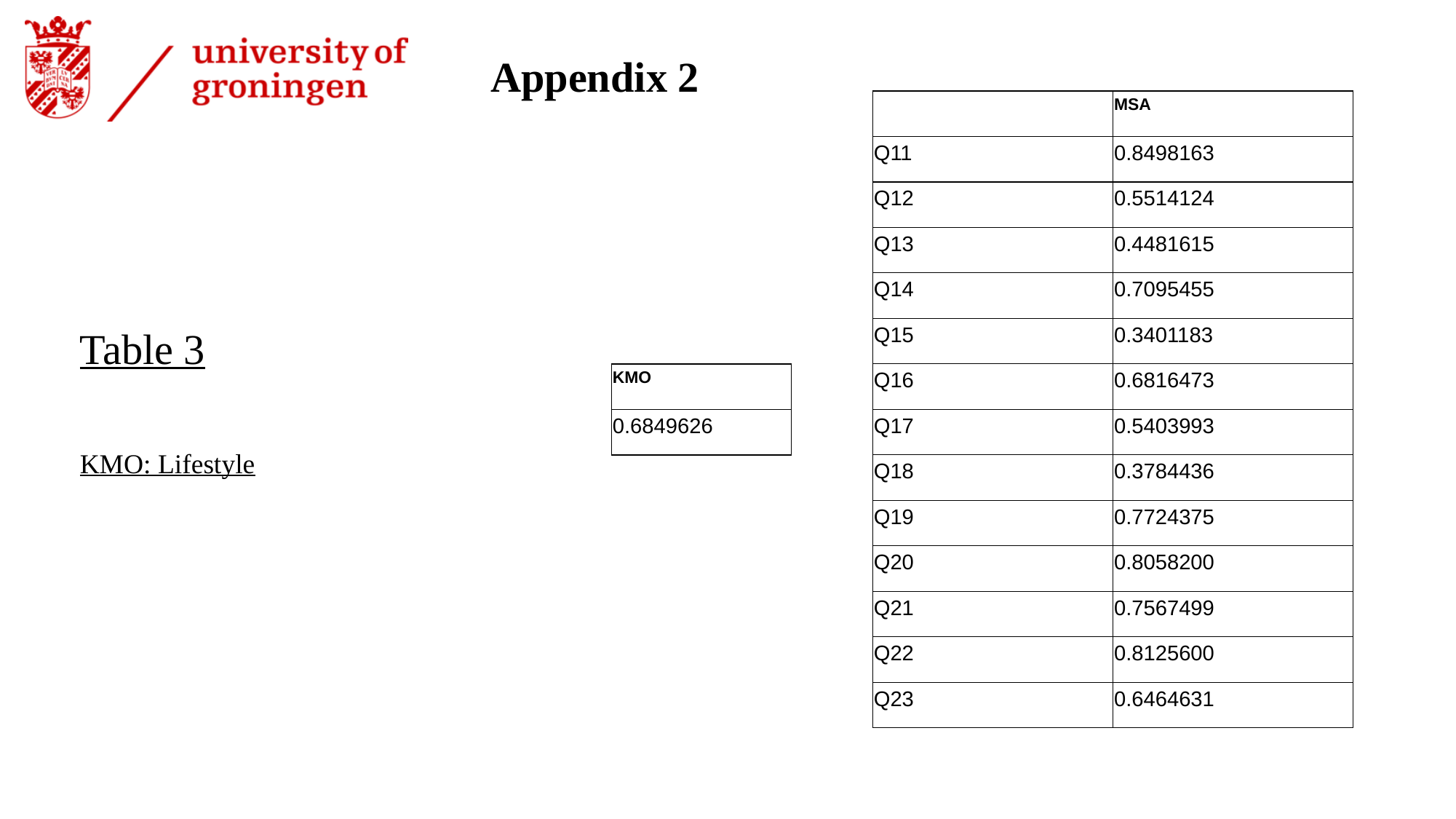

# Appendix 2
|  | MSA |
| --- | --- |
| Q11 | 0.8498163 |
| Q12 | 0.5514124 |
| Q13 | 0.4481615 |
| Q14 | 0.7095455 |
| Q15 | 0.3401183 |
| Q16 | 0.6816473 |
| Q17 | 0.5403993 |
| Q18 | 0.3784436 |
| Q19 | 0.7724375 |
| Q20 | 0.8058200 |
| Q21 | 0.7567499 |
| Q22 | 0.8125600 |
| Q23 | 0.6464631 |
Table 3

KMO: Lifestyle

| KMO |
| --- |
| 0.6849626 |